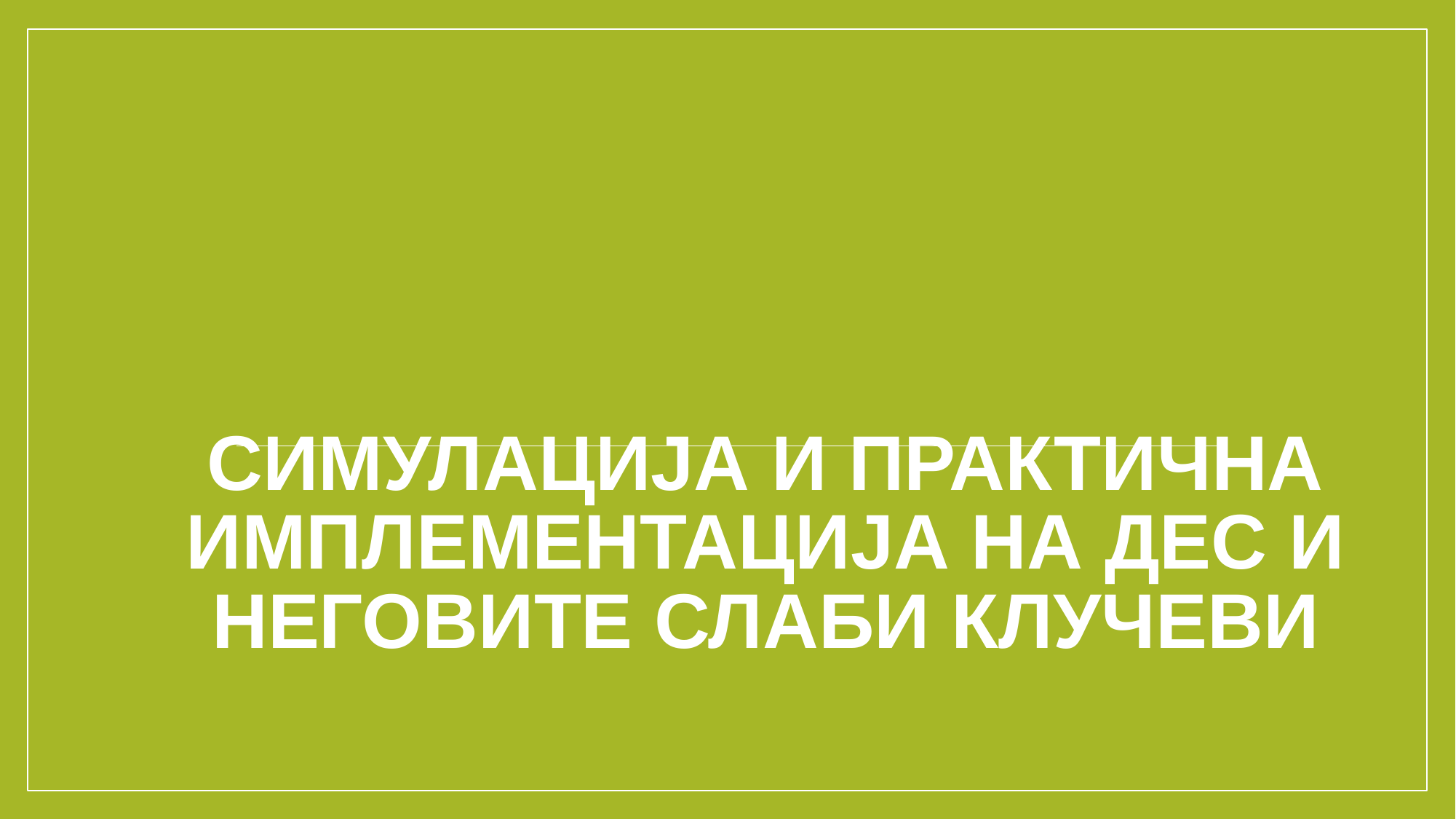

# СИМУЛАЦИЈА И ПРАКТИЧНА ИМПЛЕМЕНТАЦИЈА НА ДЕС и НЕГОВИТЕ СЛАБИ КЛУЧЕВИ